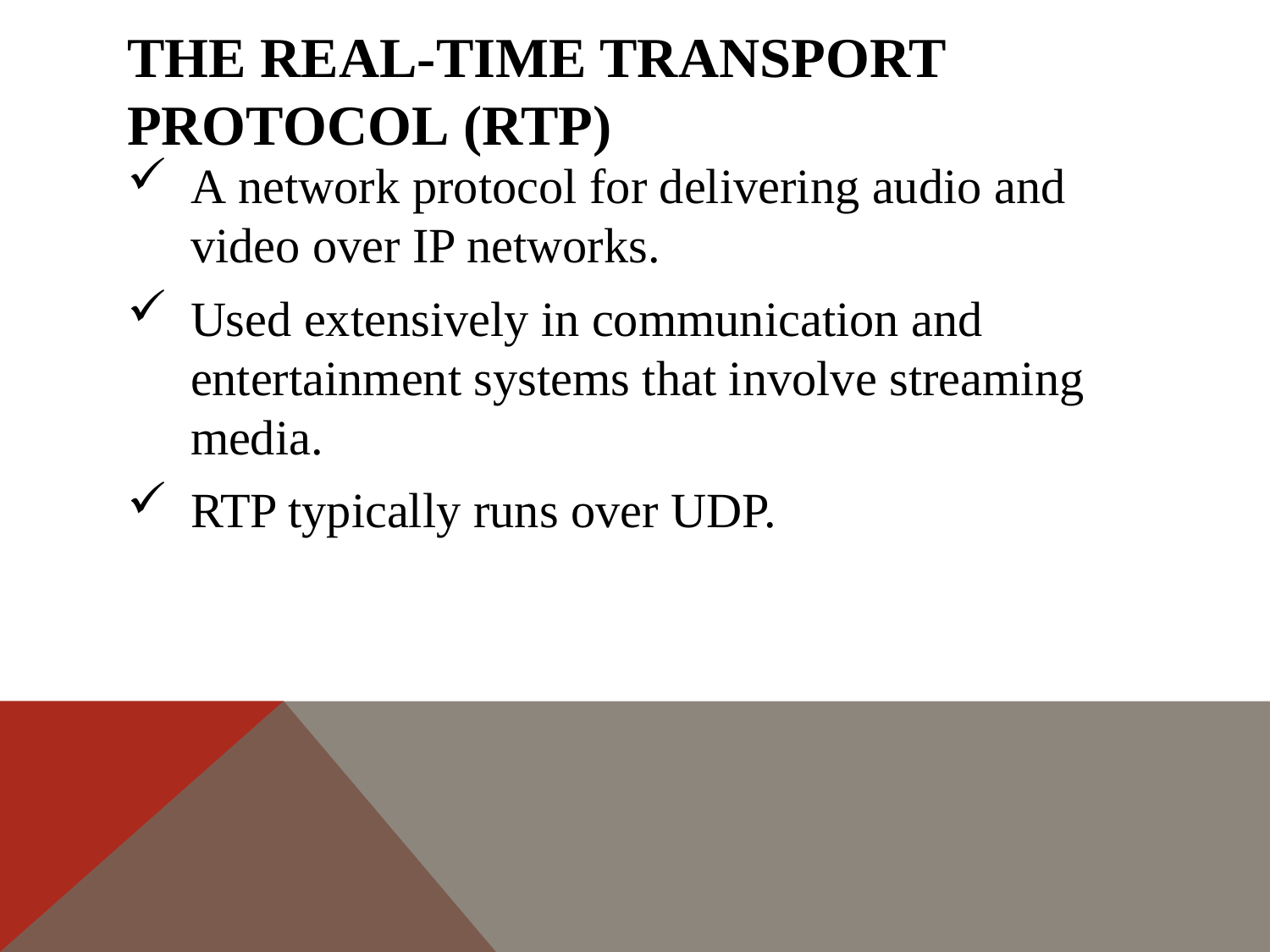

# The Real-time Transport Protocol (RTP)
A network protocol for delivering audio and video over IP networks.
Used extensively in communication and entertainment systems that involve streaming media.
RTP typically runs over UDP.